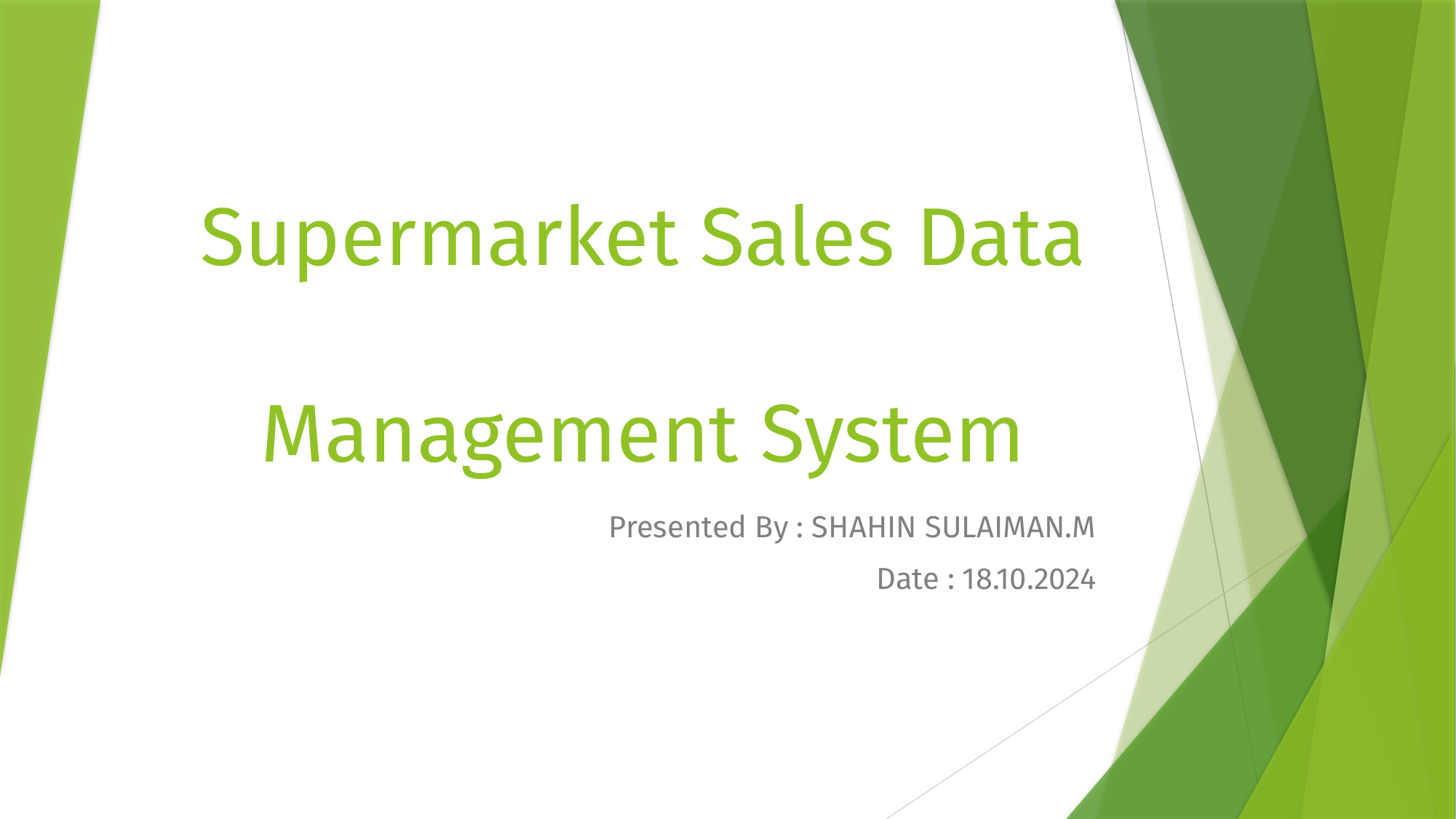

# Supermarket Sales Data Management System
Presented By : SHAHIN SULAIMAN.M
Date : 18.10.2024